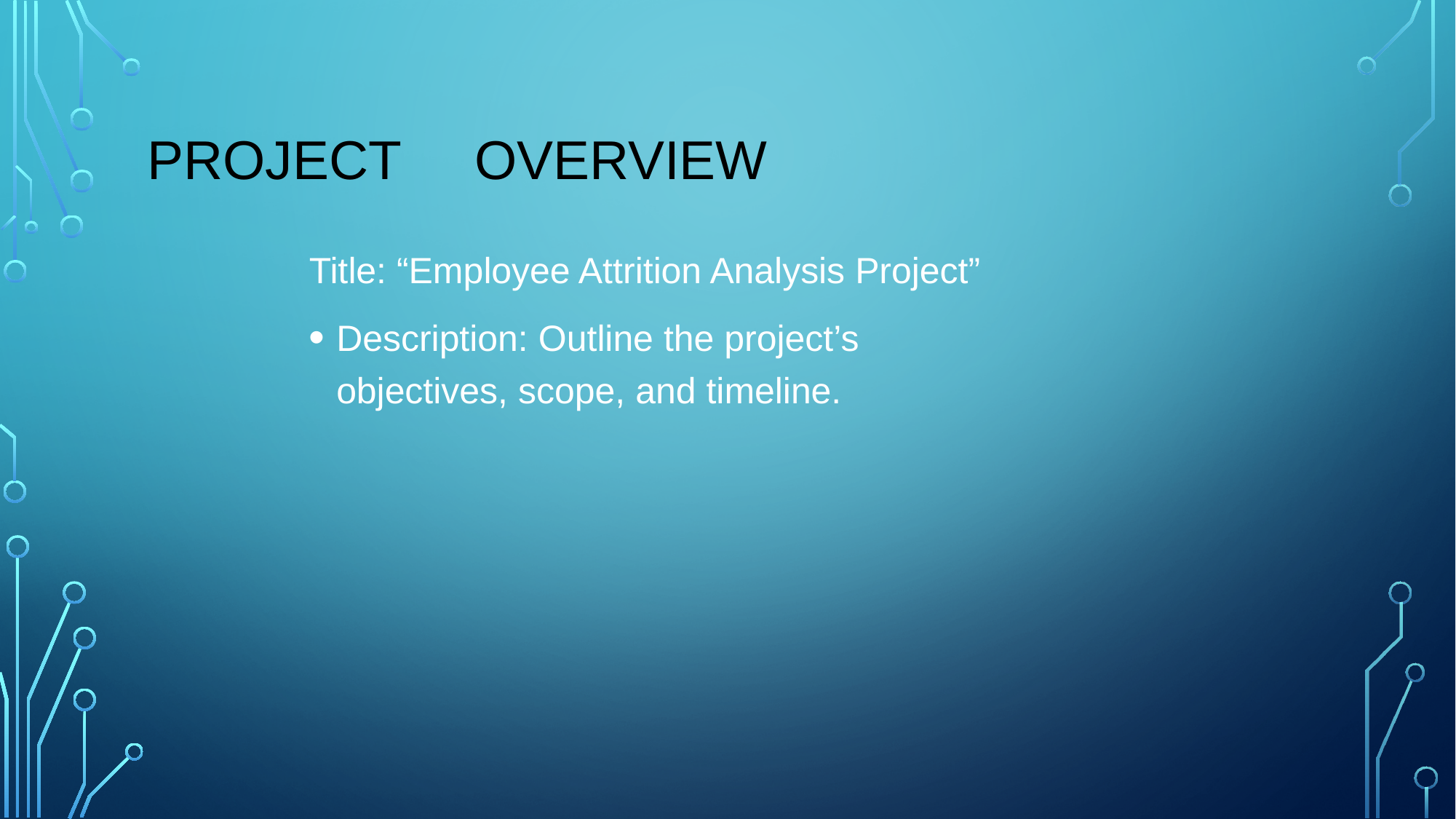

# PROJECT	OVERVIEW
Title: “Employee Attrition Analysis Project”
Description: Outline the project’s objectives, scope, and timeline.